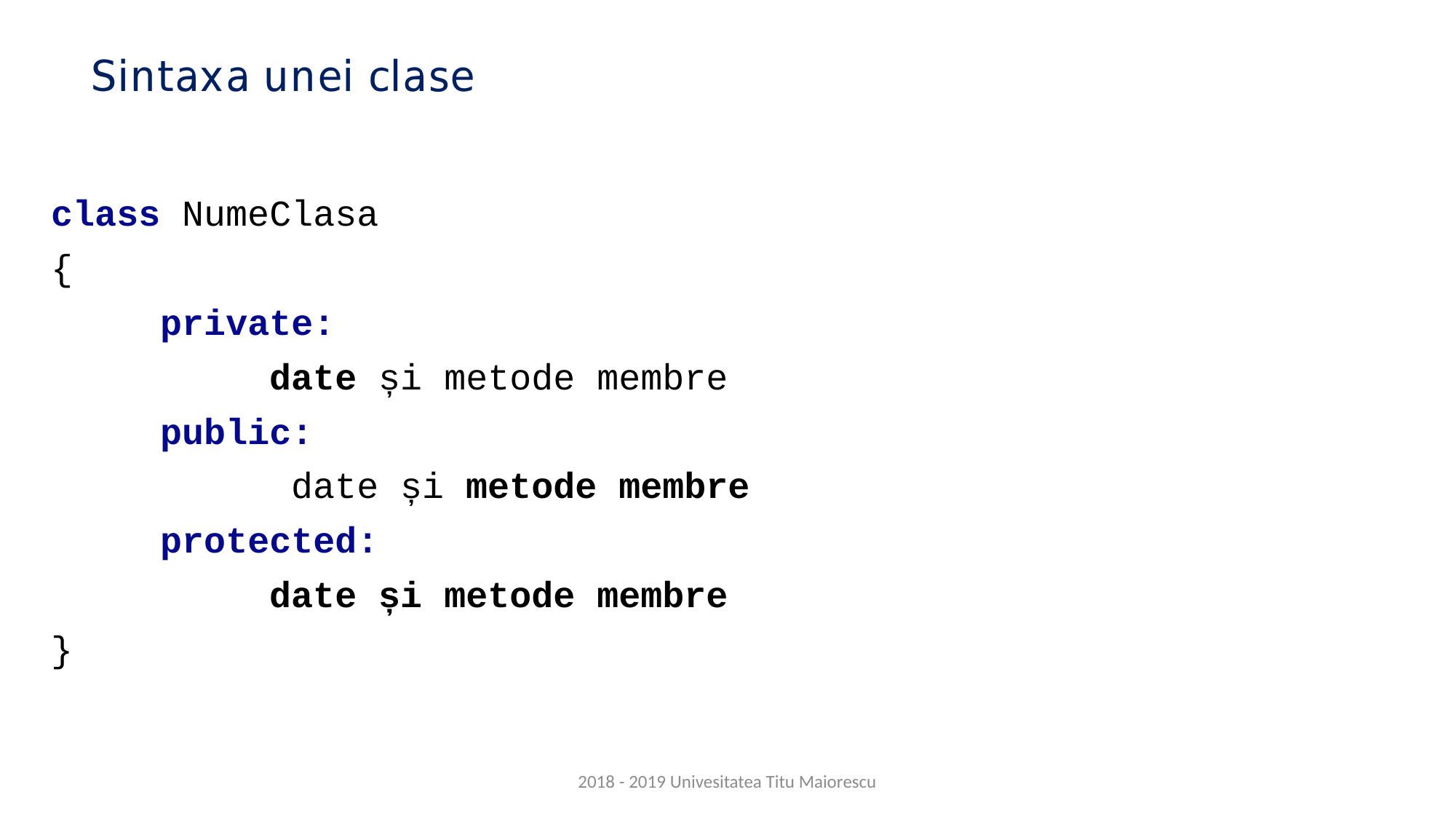

# Sintaxa unei clase

class NumeClasa
{
	private:
		date și metode membre
	public:
		 date și metode membre
	protected:
		date și metode membre
}
2018 - 2019 Univesitatea Titu Maiorescu